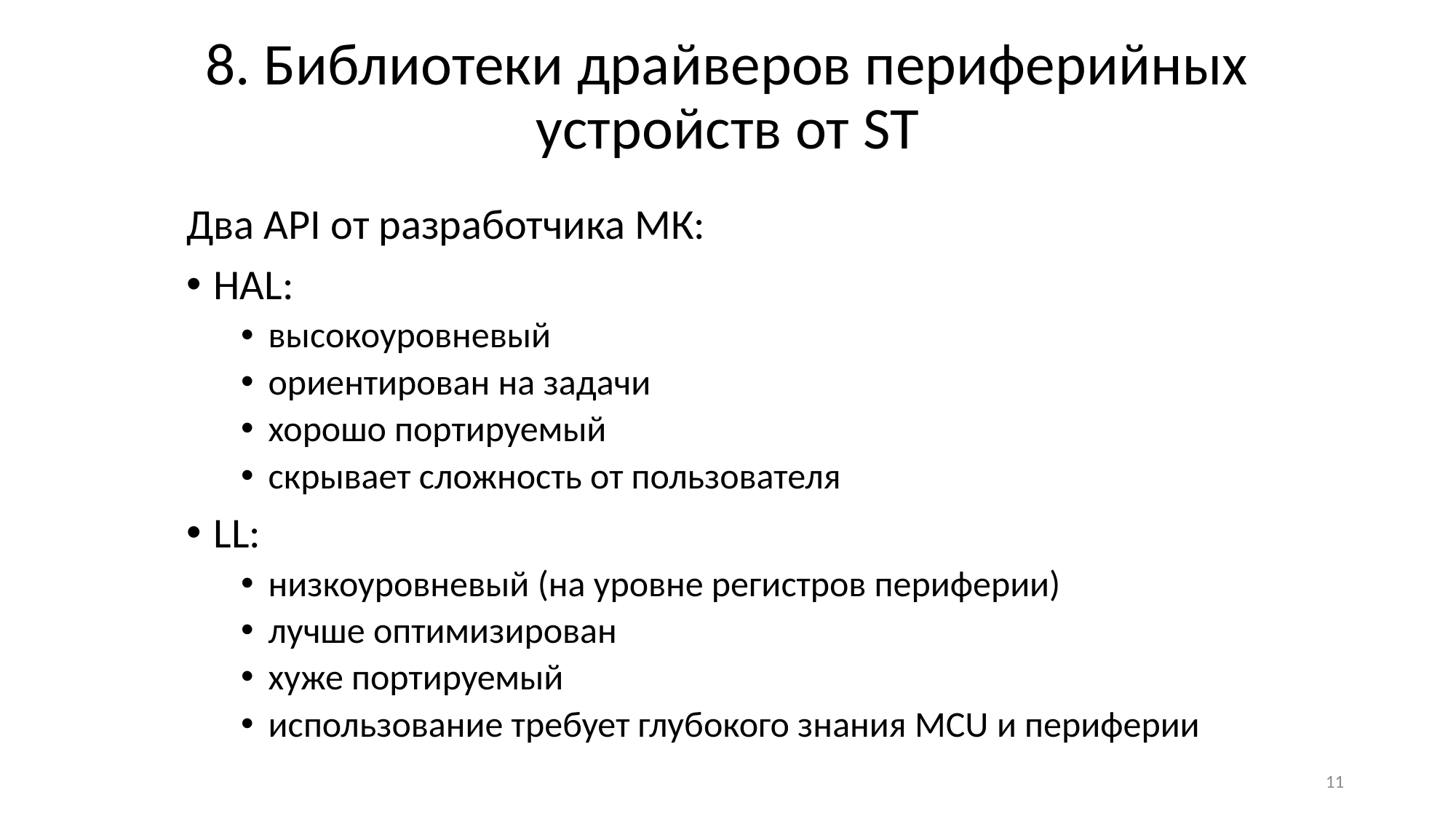

# 8. Библиотеки драйверов периферийных устройств от ST
Два API от разработчика МК:
HAL:
высокоуровневый
ориентирован на задачи
хорошо портируемый
скрывает сложность от пользователя
LL:
низкоуровневый (на уровне регистров периферии)
лучше оптимизирован
хуже портируемый
использование требует глубокого знания MCU и периферии

11